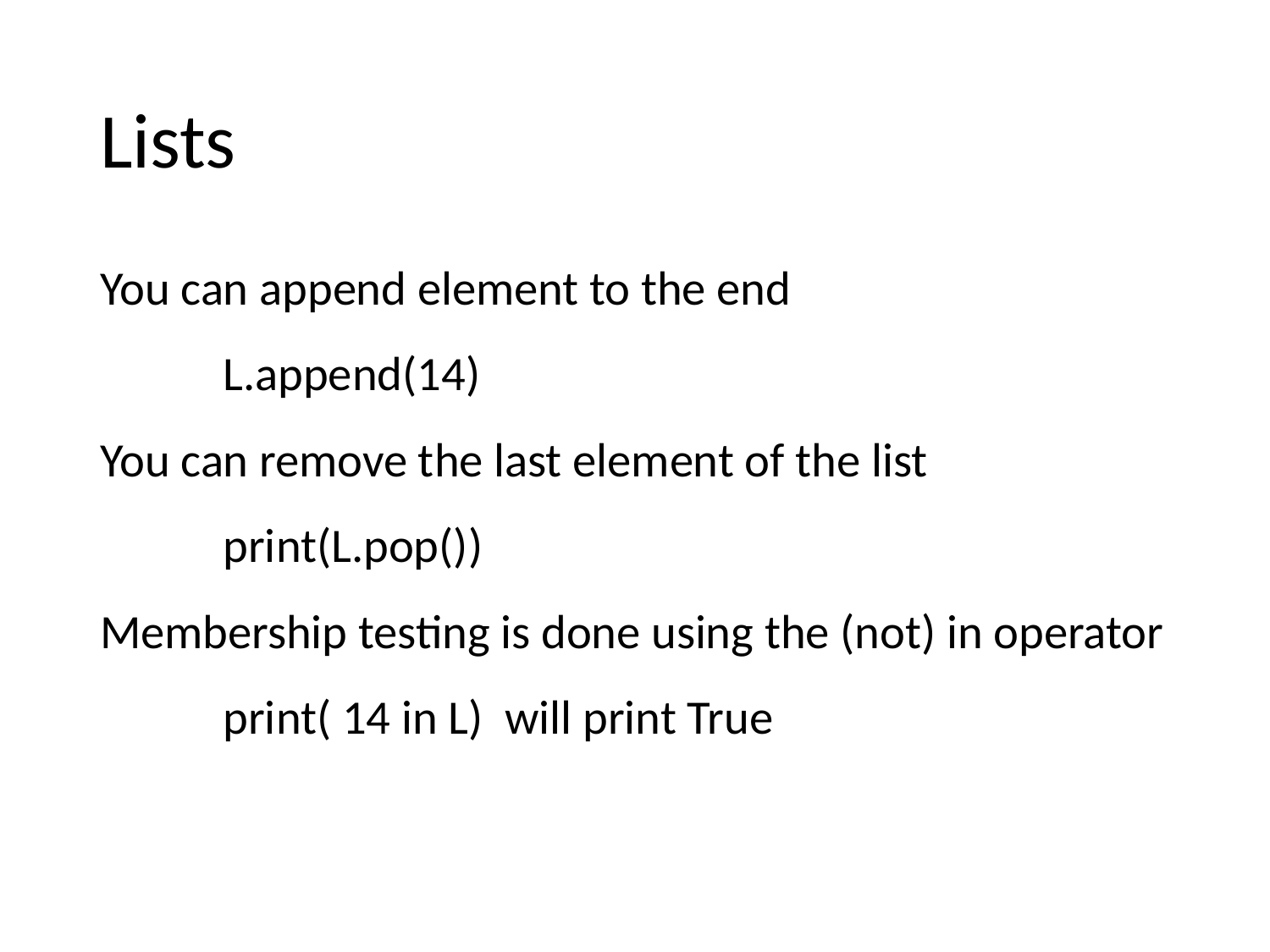

# Lists
You can append element to the end
	L.append(14)
You can remove the last element of the list
	print(L.pop())
Membership testing is done using the (not) in operator
	print( 14 in L)  will print True